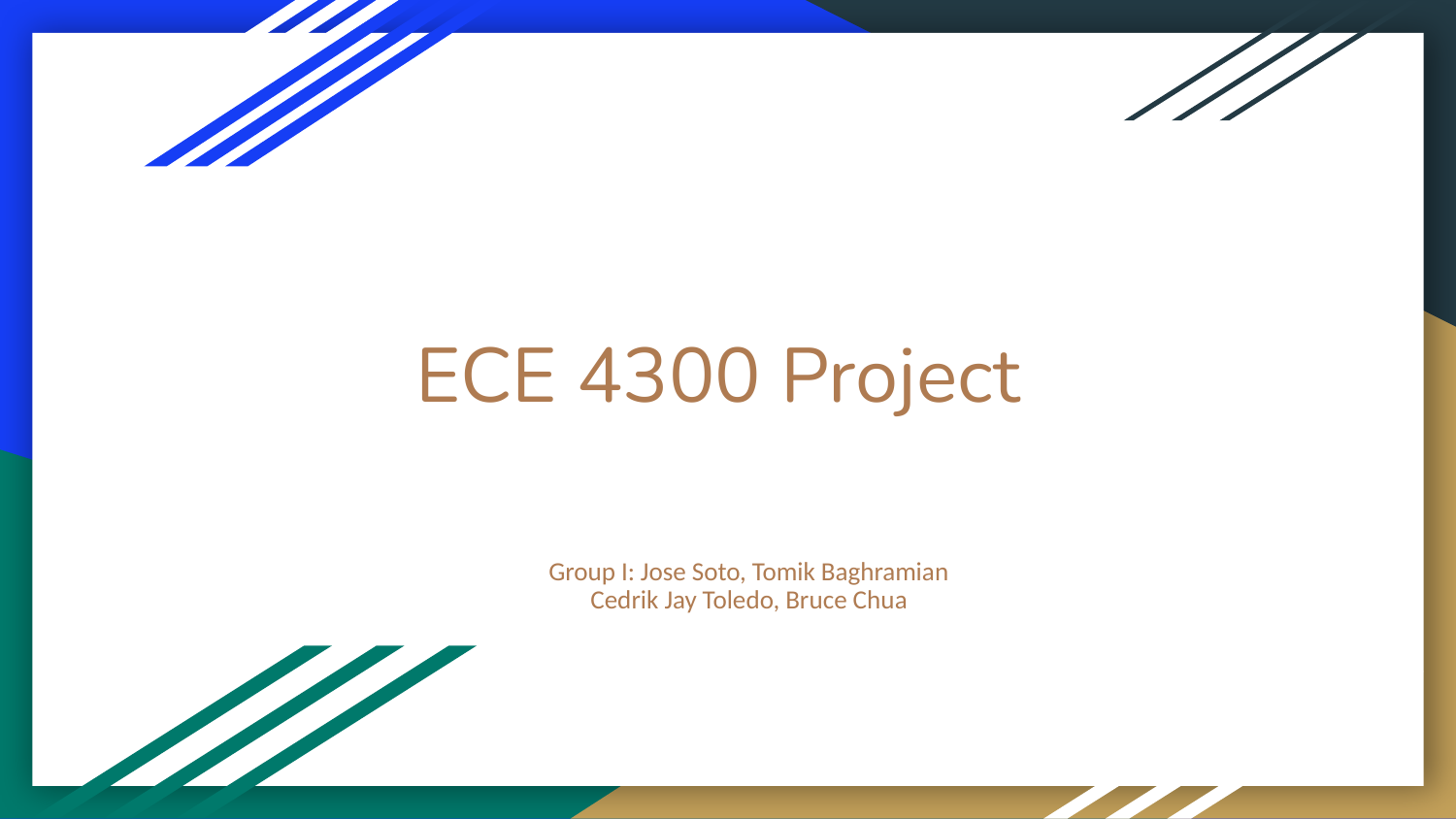

# ECE 4300 Project
Group I: Jose Soto, Tomik Baghramian
Cedrik Jay Toledo, Bruce Chua